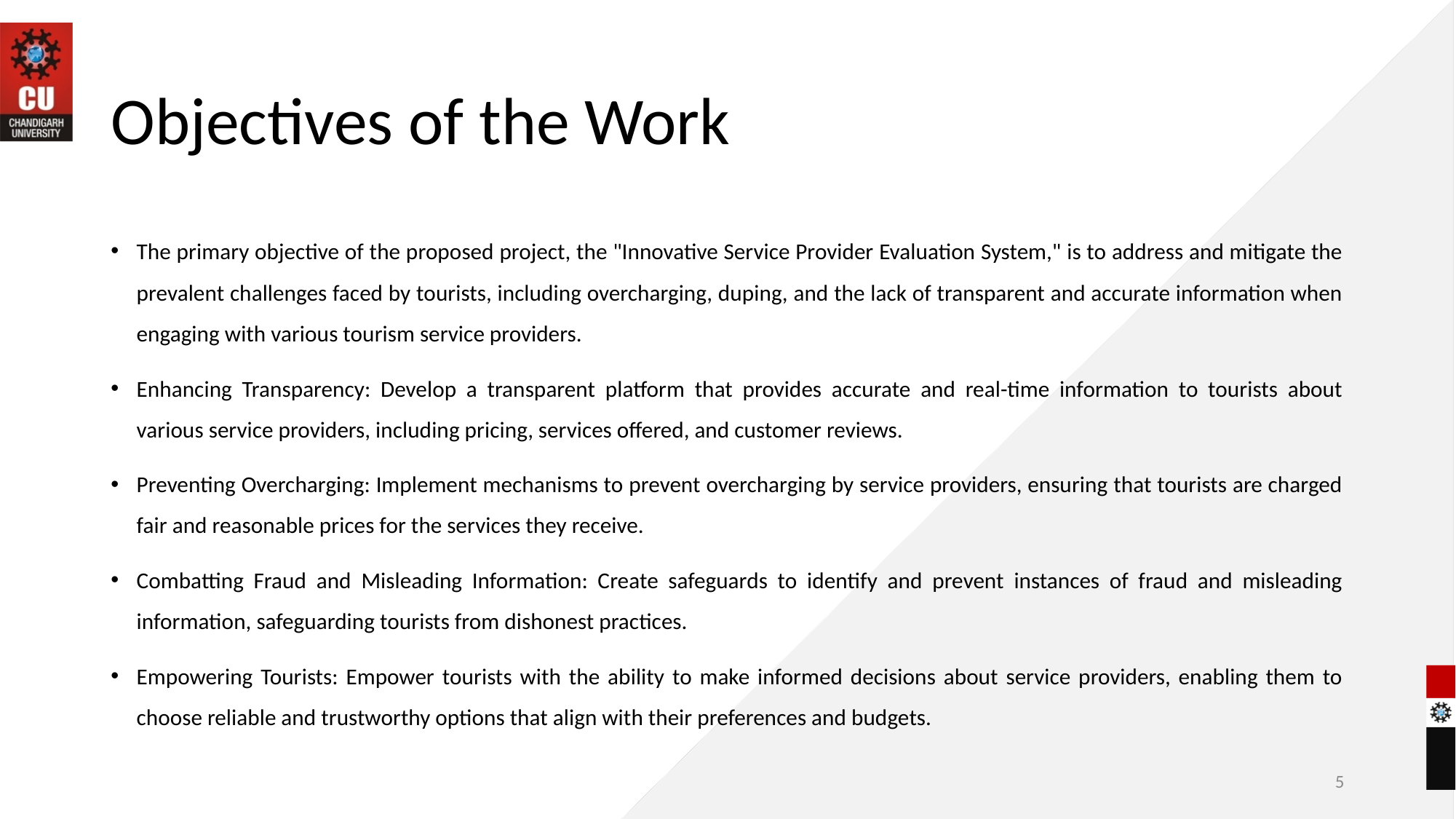

# Objectives of the Work
The primary objective of the proposed project, the "Innovative Service Provider Evaluation System," is to address and mitigate the prevalent challenges faced by tourists, including overcharging, duping, and the lack of transparent and accurate information when engaging with various tourism service providers.
Enhancing Transparency: Develop a transparent platform that provides accurate and real-time information to tourists about various service providers, including pricing, services offered, and customer reviews.
Preventing Overcharging: Implement mechanisms to prevent overcharging by service providers, ensuring that tourists are charged fair and reasonable prices for the services they receive.
Combatting Fraud and Misleading Information: Create safeguards to identify and prevent instances of fraud and misleading information, safeguarding tourists from dishonest practices.
Empowering Tourists: Empower tourists with the ability to make informed decisions about service providers, enabling them to choose reliable and trustworthy options that align with their preferences and budgets.
5